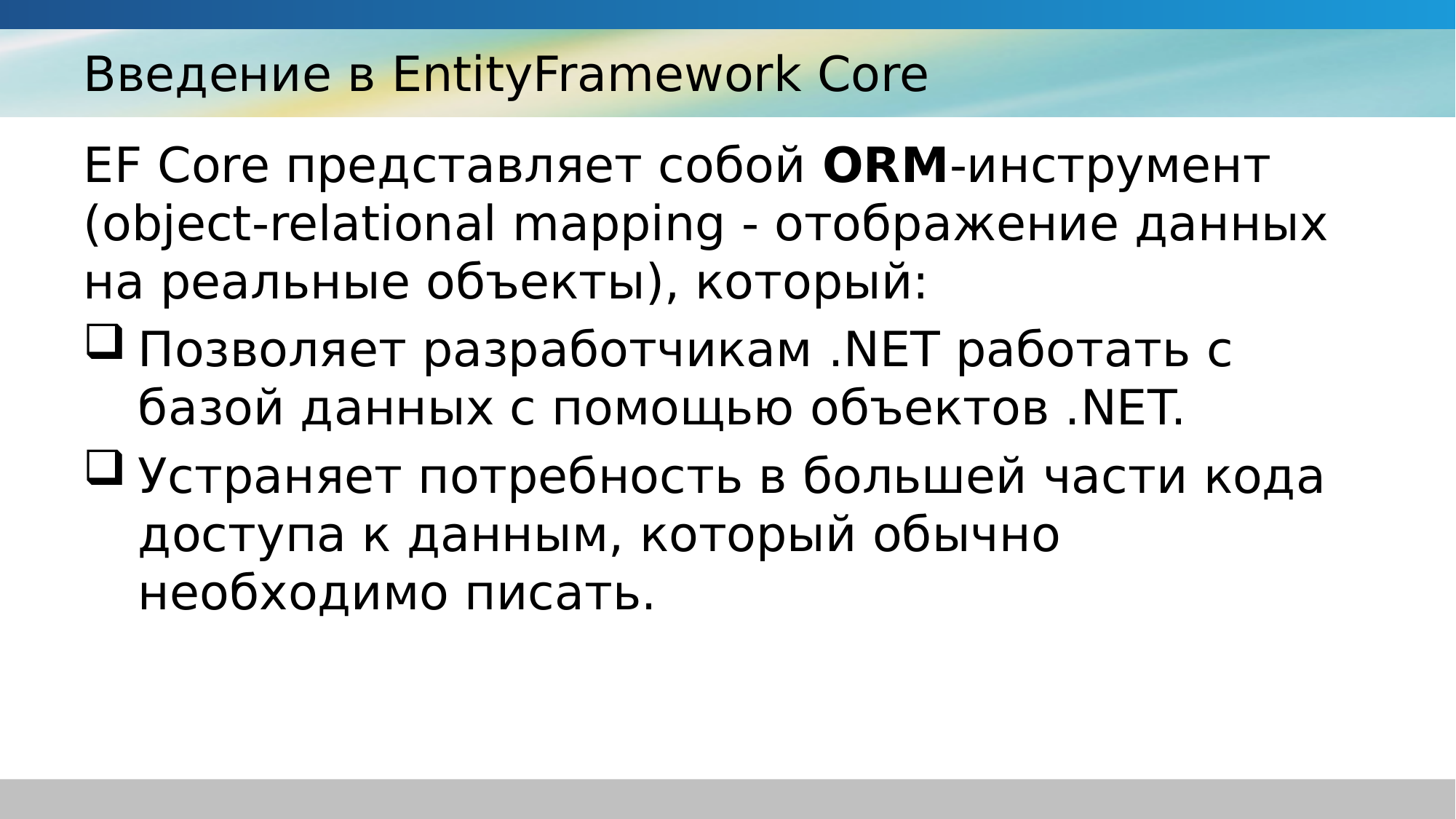

# Введение в EntityFramework Core
EF Core представляет собой ORM-инструмент (object-relational mapping - отображение данных на реальные объекты), который:
Позволяет разработчикам .NET работать с базой данных с помощью объектов .NET.
Устраняет потребность в большей части кода доступа к данным, который обычно необходимо писать.